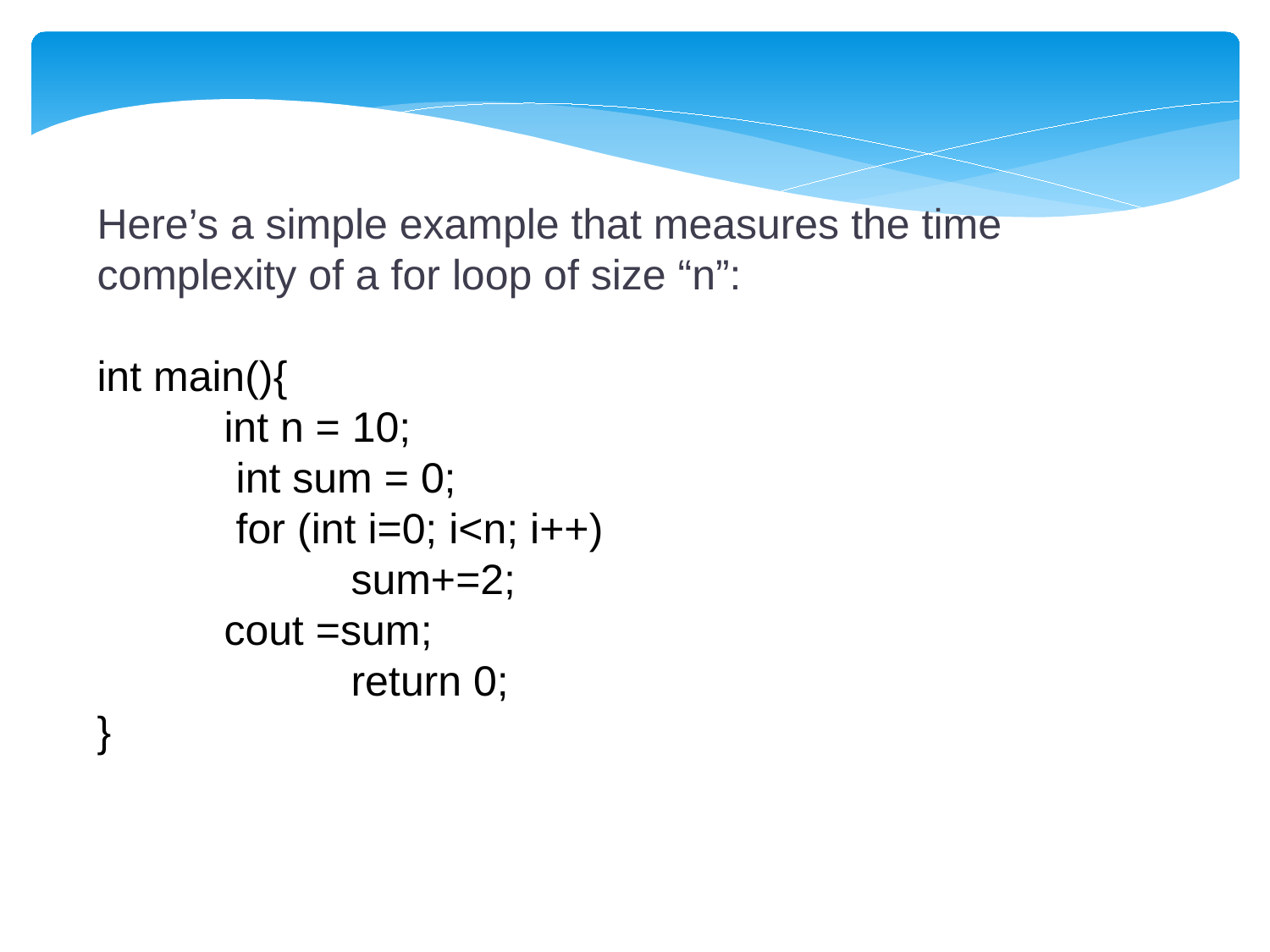

Here’s a simple example that measures the time complexity of a for loop of size “n”:

int main(){
 	int n = 10;
	 int sum = 0;
	 for (int i=0; i<n; i++)
   		sum+=2;
 	cout =sum;
 		return 0;
}